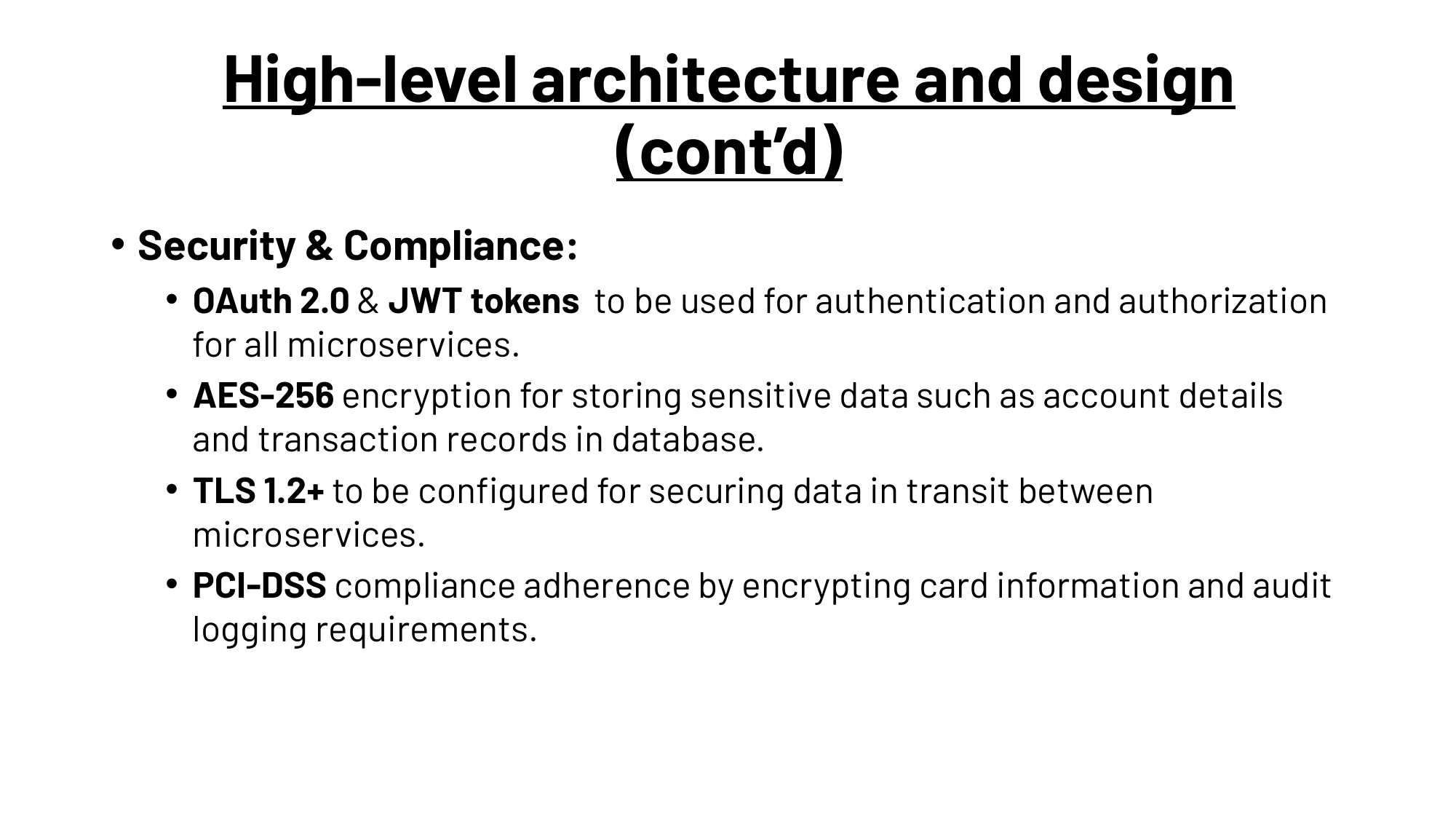

High-level architecture and design (cont’d)
Security & Compliance:
OAuth 2.0 & JWT tokens  to be used for authentication and authorization for all microservices.
AES-256 encryption for storing sensitive data such as account details and transaction records in database.
TLS 1.2+ to be configured for securing data in transit between microservices.
PCI-DSS compliance adherence by encrypting card information and audit logging requirements.